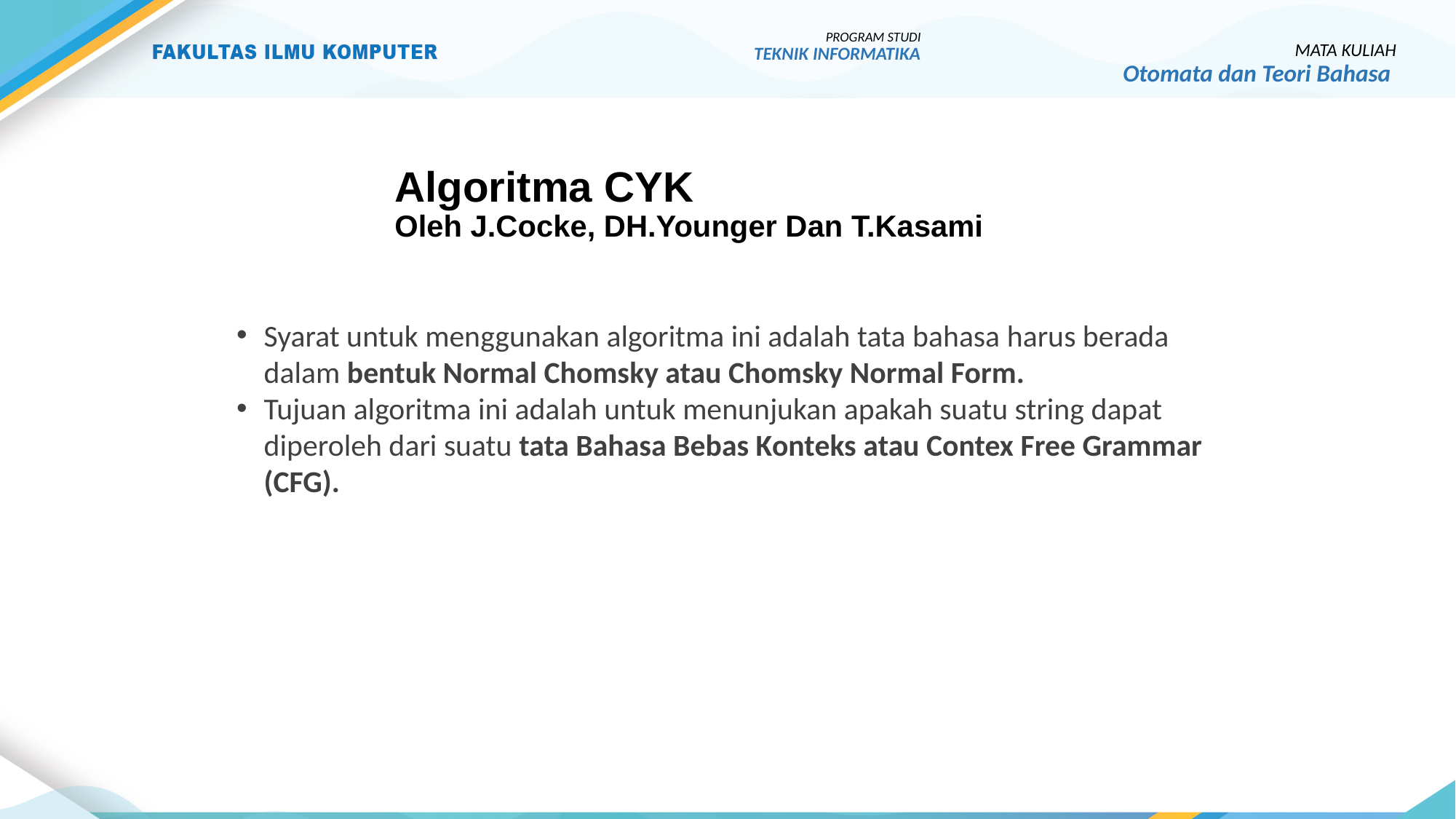

PROGRAM STUDI
TEKNIK INFORMATIKA
MATA KULIAH
Otomata dan Teori Bahasa
# Algoritma CYK Oleh J.Cocke, DH.Younger Dan T.Kasami
Syarat untuk menggunakan algoritma ini adalah tata bahasa harus berada dalam bentuk Normal Chomsky atau Chomsky Normal Form.
Tujuan algoritma ini adalah untuk menunjukan apakah suatu string dapat diperoleh dari suatu tata Bahasa Bebas Konteks atau Contex Free Grammar (CFG).